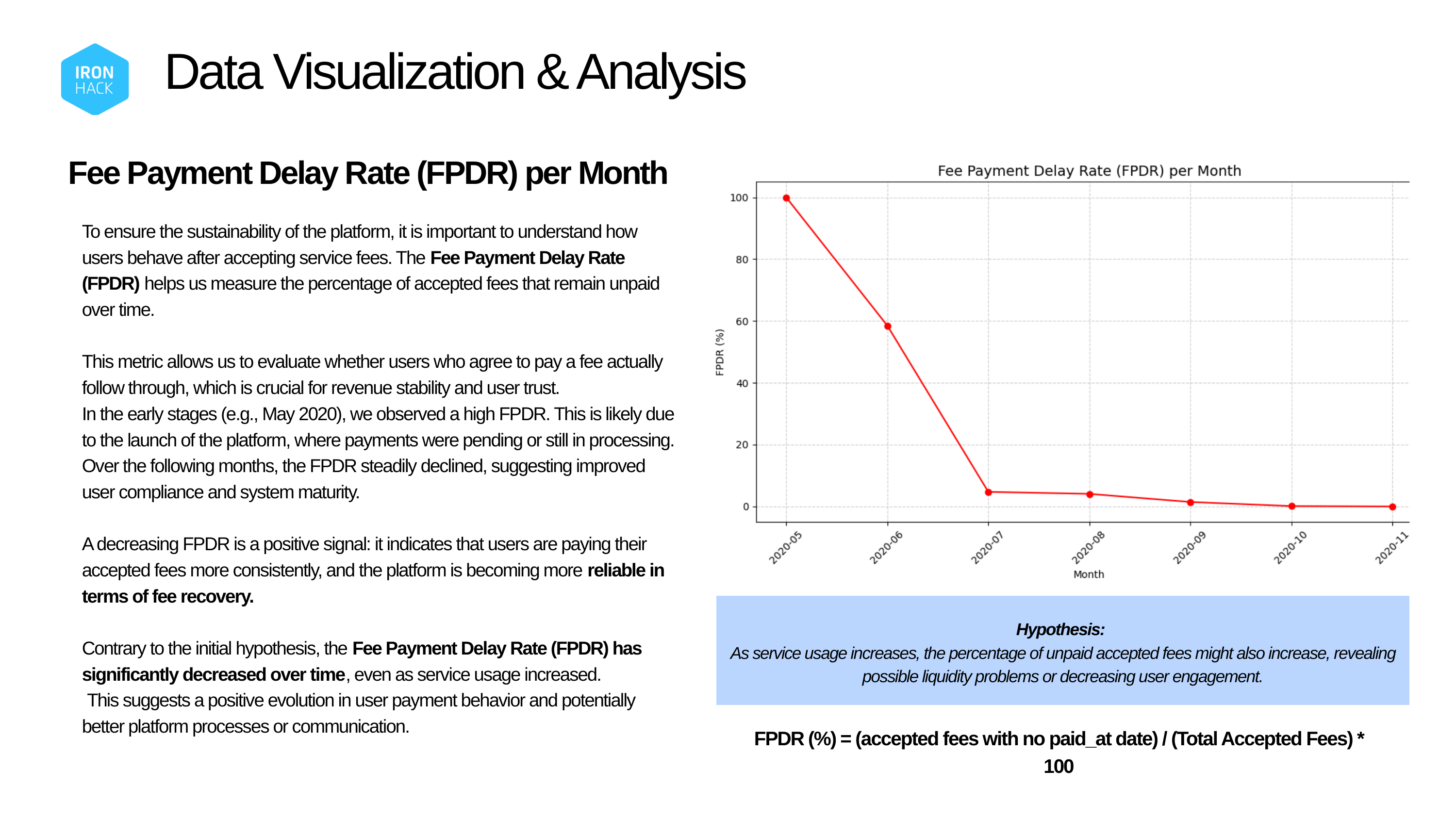

Data Visualization & Analysis
Fee Payment Delay Rate (FPDR) per Month

To ensure the sustainability of the platform, it is important to understand how users behave after accepting service fees. The Fee Payment Delay Rate (FPDR) helps us measure the percentage of accepted fees that remain unpaid over time.

This metric allows us to evaluate whether users who agree to pay a fee actually follow through, which is crucial for revenue stability and user trust.
In the early stages (e.g., May 2020), we observed a high FPDR. This is likely due to the launch of the platform, where payments were pending or still in processing. Over the following months, the FPDR steadily declined, suggesting improved user compliance and system maturity.

A decreasing FPDR is a positive signal: it indicates that users are paying their accepted fees more consistently, and the platform is becoming more reliable in terms of fee recovery.

Contrary to the initial hypothesis, the Fee Payment Delay Rate (FPDR) has significantly decreased over time, even as service usage increased.
 This suggests a positive evolution in user payment behavior and potentially better platform processes or communication.

Hypothesis:
As service usage increases, the percentage of unpaid accepted fees might also increase, revealing possible liquidity problems or decreasing user engagement.
FPDR (%) = (accepted fees with no paid_at date) / (Total Accepted Fees) * 100